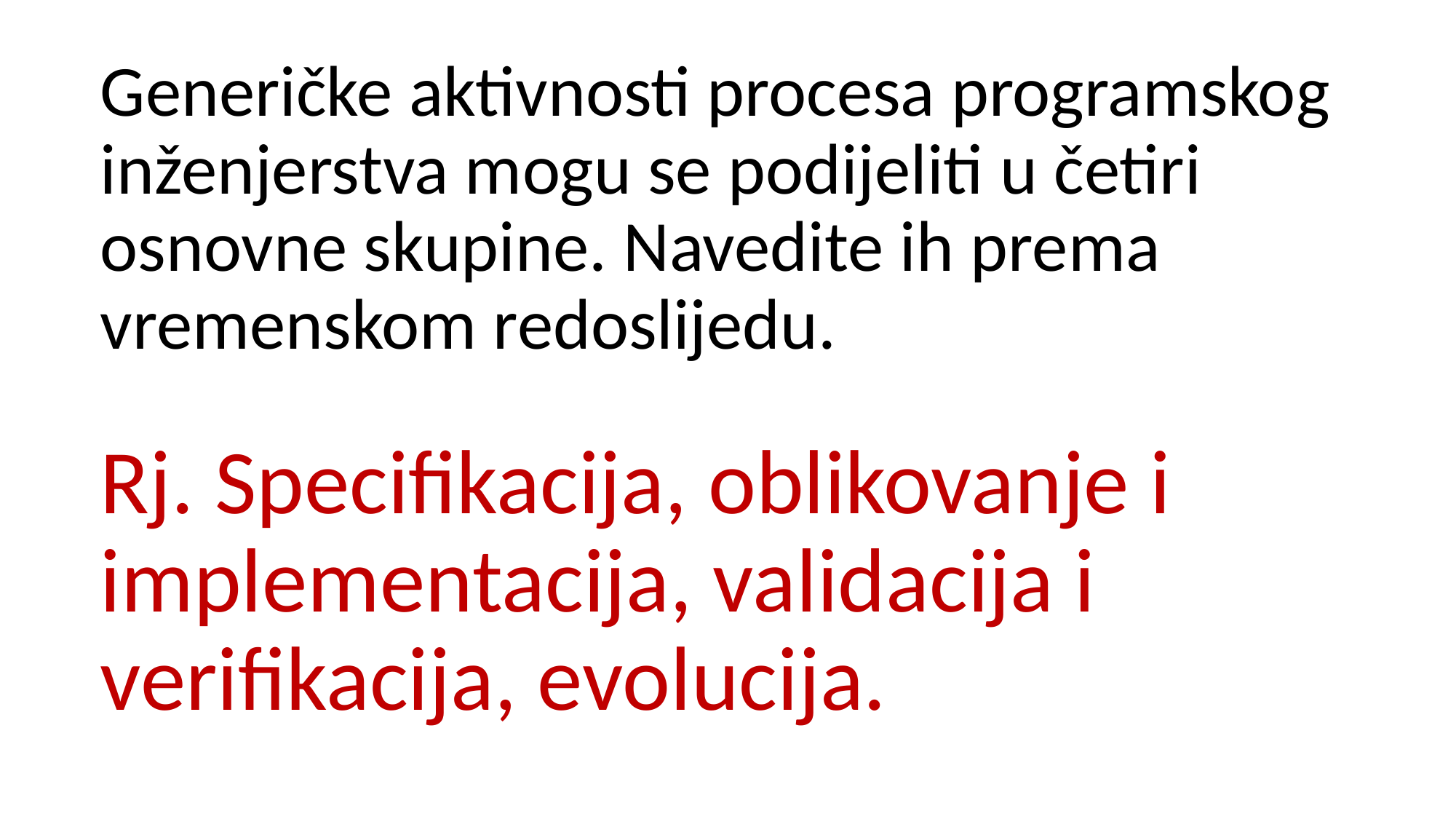

Generičke aktivnosti procesa programskog inženjerstva mogu se podijeliti u četiri osnovne skupine. Navedite ih prema vremenskom redoslijedu.

Rj. Specifikacija, oblikovanje i implementacija, validacija i verifikacija, evolucija.